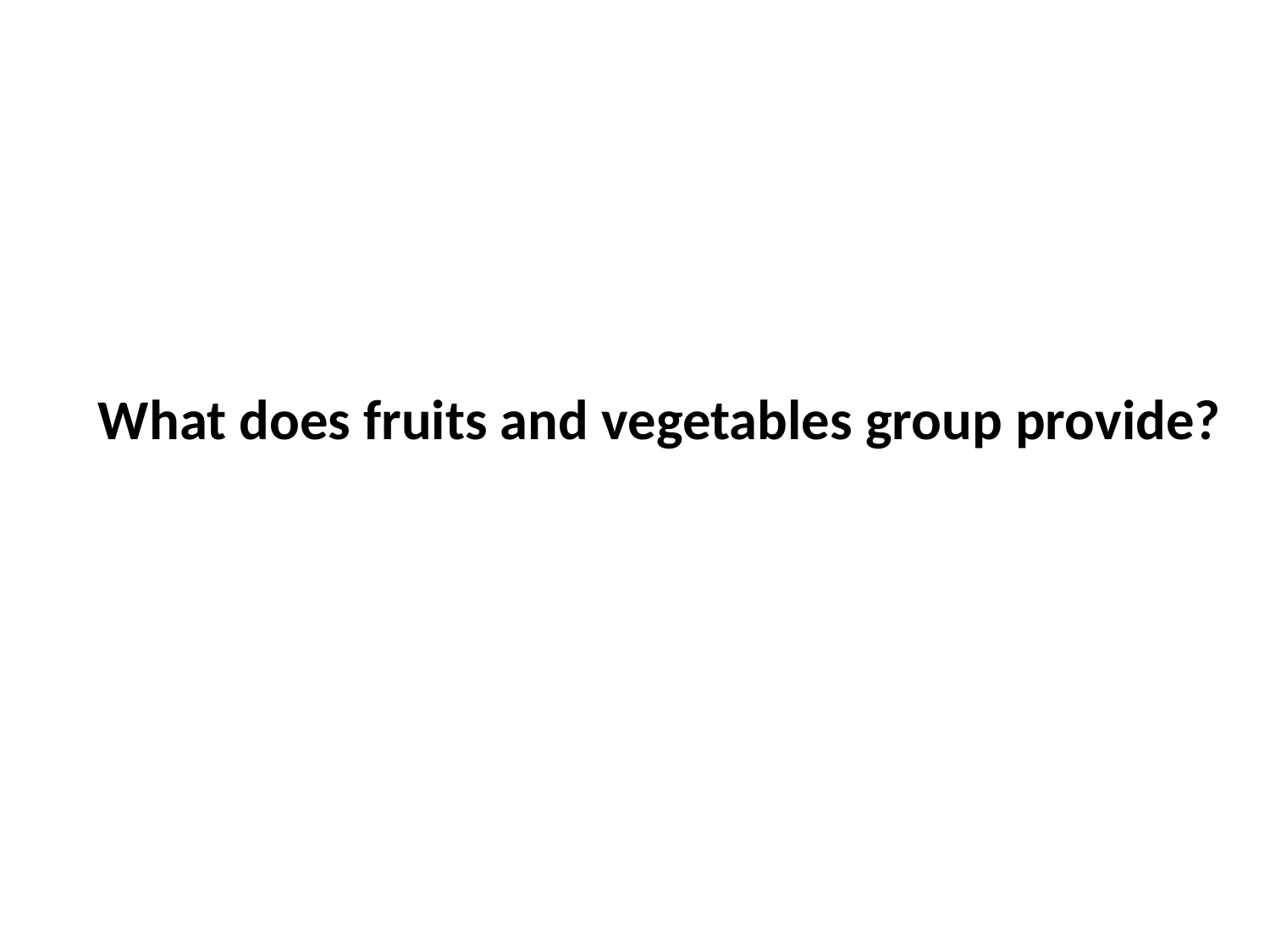

What does fruits and vegetables group provide?